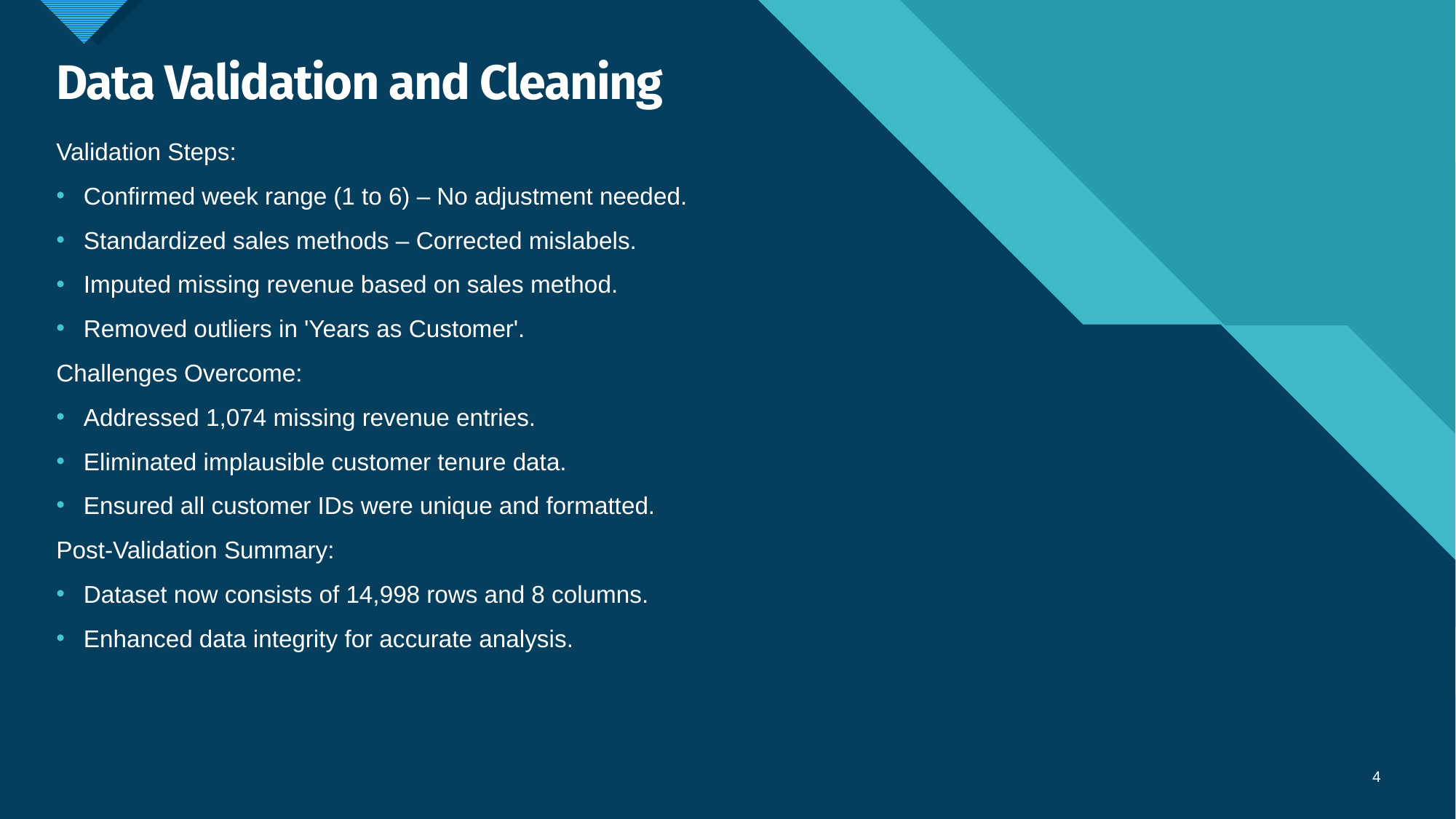

# Data Validation and Cleaning
Validation Steps:
Confirmed week range (1 to 6) – No adjustment needed.
Standardized sales methods – Corrected mislabels.
Imputed missing revenue based on sales method.
Removed outliers in 'Years as Customer'.
Challenges Overcome:
Addressed 1,074 missing revenue entries.
Eliminated implausible customer tenure data.
Ensured all customer IDs were unique and formatted.
Post-Validation Summary:
Dataset now consists of 14,998 rows and 8 columns.
Enhanced data integrity for accurate analysis.
4